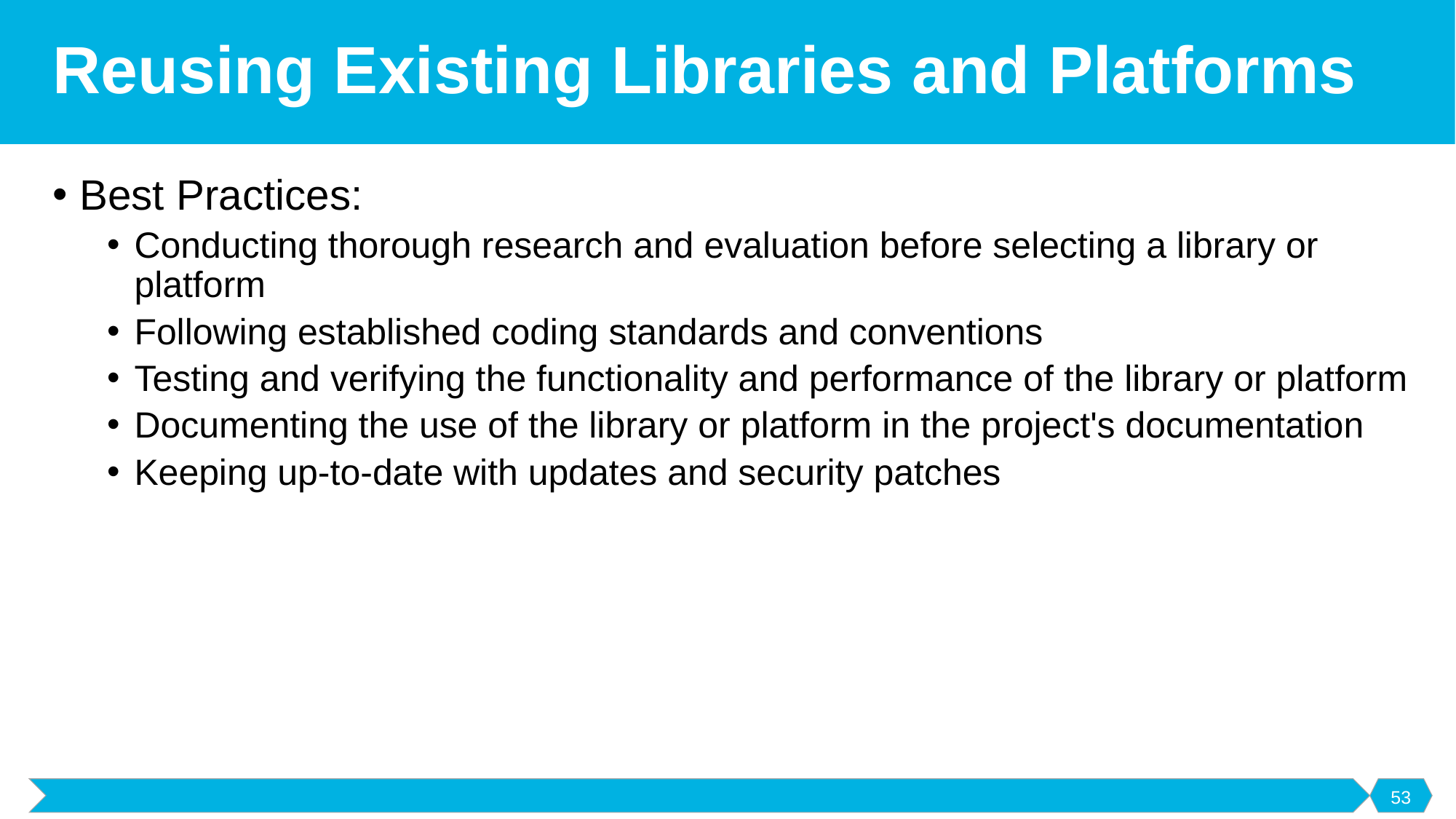

# Reusing Existing Libraries and Platforms
Best Practices:
Conducting thorough research and evaluation before selecting a library or platform
Following established coding standards and conventions
Testing and verifying the functionality and performance of the library or platform
Documenting the use of the library or platform in the project's documentation
Keeping up-to-date with updates and security patches
53